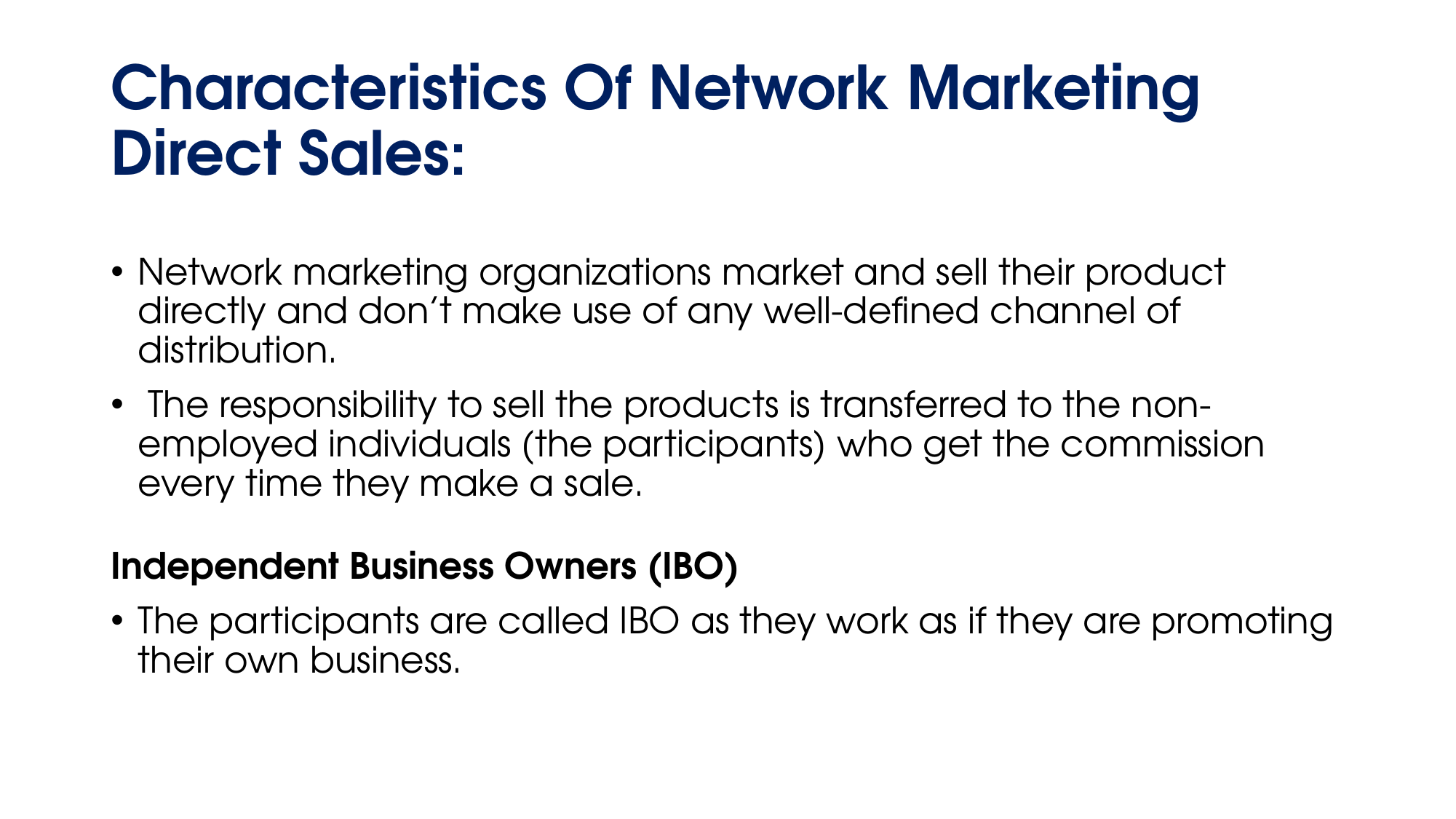

# Characteristics Of Network Marketing Direct Sales:

Network marketing organizations market and sell their product directly and don’t make use of any well-defined channel of distribution.
 The responsibility to sell the products is transferred to the non-employed individuals (the participants) who get the commission every time they make a sale.

Independent Business Owners (IBO)
The participants are called IBO as they work as if they are promoting their own business.